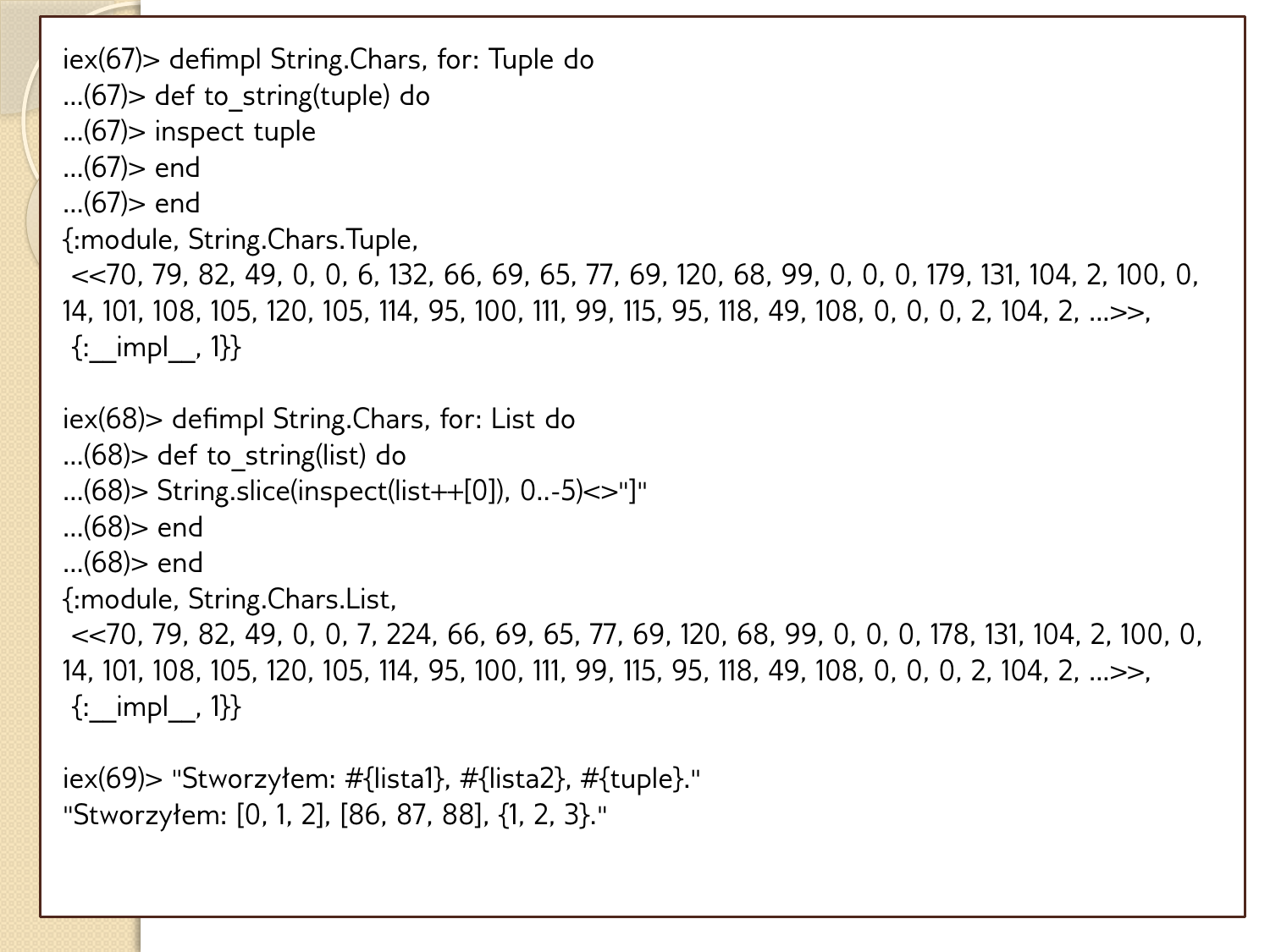

iex(67)> defimpl String.Chars, for: Tuple do
...(67)> def to_string(tuple) do
...(67)> inspect tuple
...(67)> end
...(67)> end
{:module, String.Chars.Tuple,
 <<70, 79, 82, 49, 0, 0, 6, 132, 66, 69, 65, 77, 69, 120, 68, 99, 0, 0, 0, 179, 131, 104, 2, 100, 0, 14, 101, 108, 105, 120, 105, 114, 95, 100, 111, 99, 115, 95, 118, 49, 108, 0, 0, 0, 2, 104, 2, ...>>,
 {:__impl__, 1}}

iex(68)> defimpl String.Chars, for: List do
...(68)> def to_string(list) do
...(68)> String.slice(inspect(list++[0]), 0..-5)<>"]"
...(68)> end
...(68)> end
{:module, String.Chars.List,
 <<70, 79, 82, 49, 0, 0, 7, 224, 66, 69, 65, 77, 69, 120, 68, 99, 0, 0, 0, 178, 131, 104, 2, 100, 0, 14, 101, 108, 105, 120, 105, 114, 95, 100, 111, 99, 115, 95, 118, 49, 108, 0, 0, 0, 2, 104, 2, ...>>,
 {:__impl__, 1}}

iex(69)> "Stworzyłem: #{lista1}, #{lista2}, #{tuple}."
"Stworzyłem: [0, 1, 2], [86, 87, 88], {1, 2, 3}."